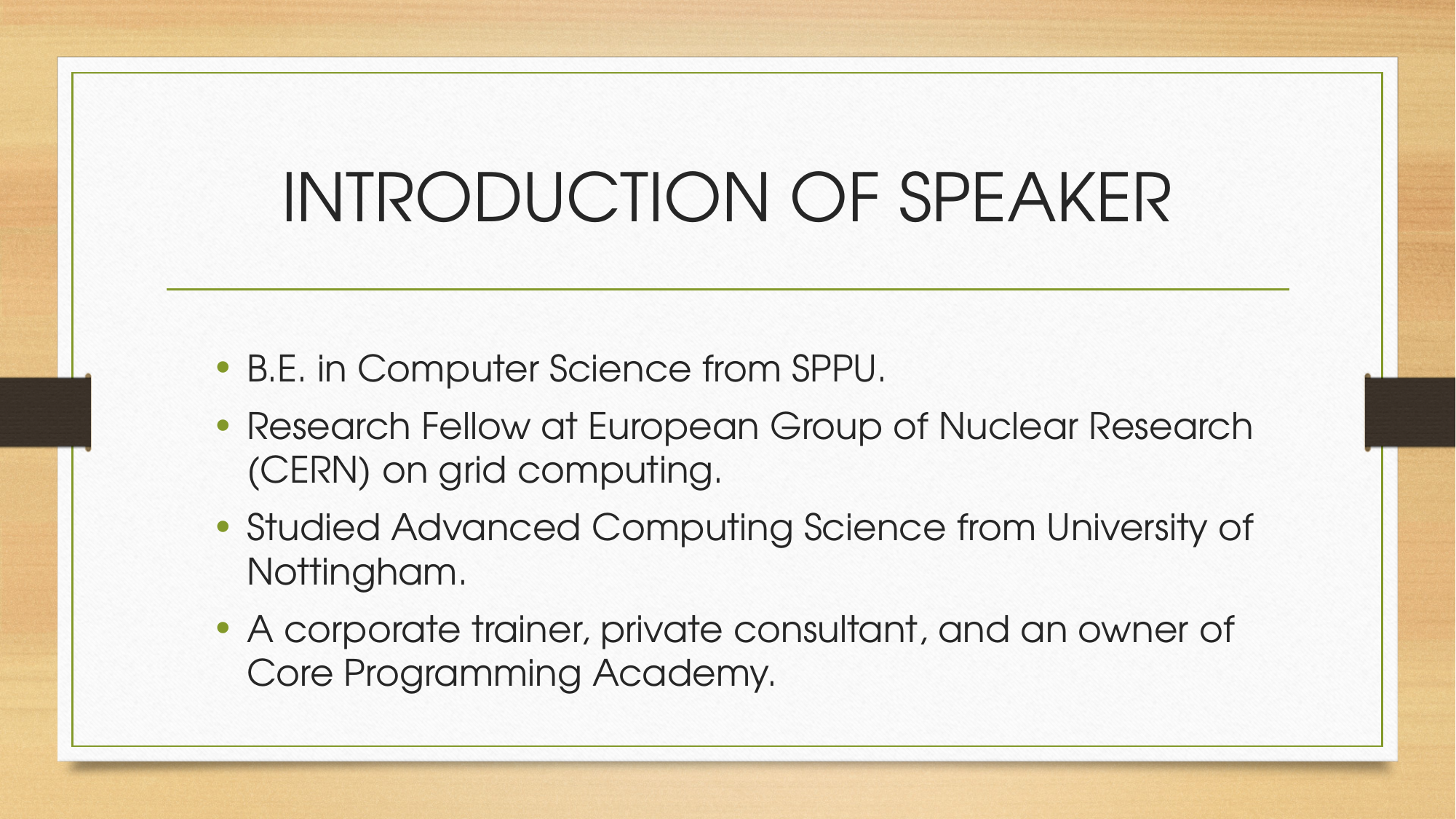

# INTRODUCTION OF SPEAKER

B.E. in Computer Science from SPPU.
Research Fellow at European Group of Nuclear Research (CERN) on grid computing.
Studied Advanced Computing Science from University of Nottingham.
A corporate trainer, private consultant, and an owner of Core Programming Academy.